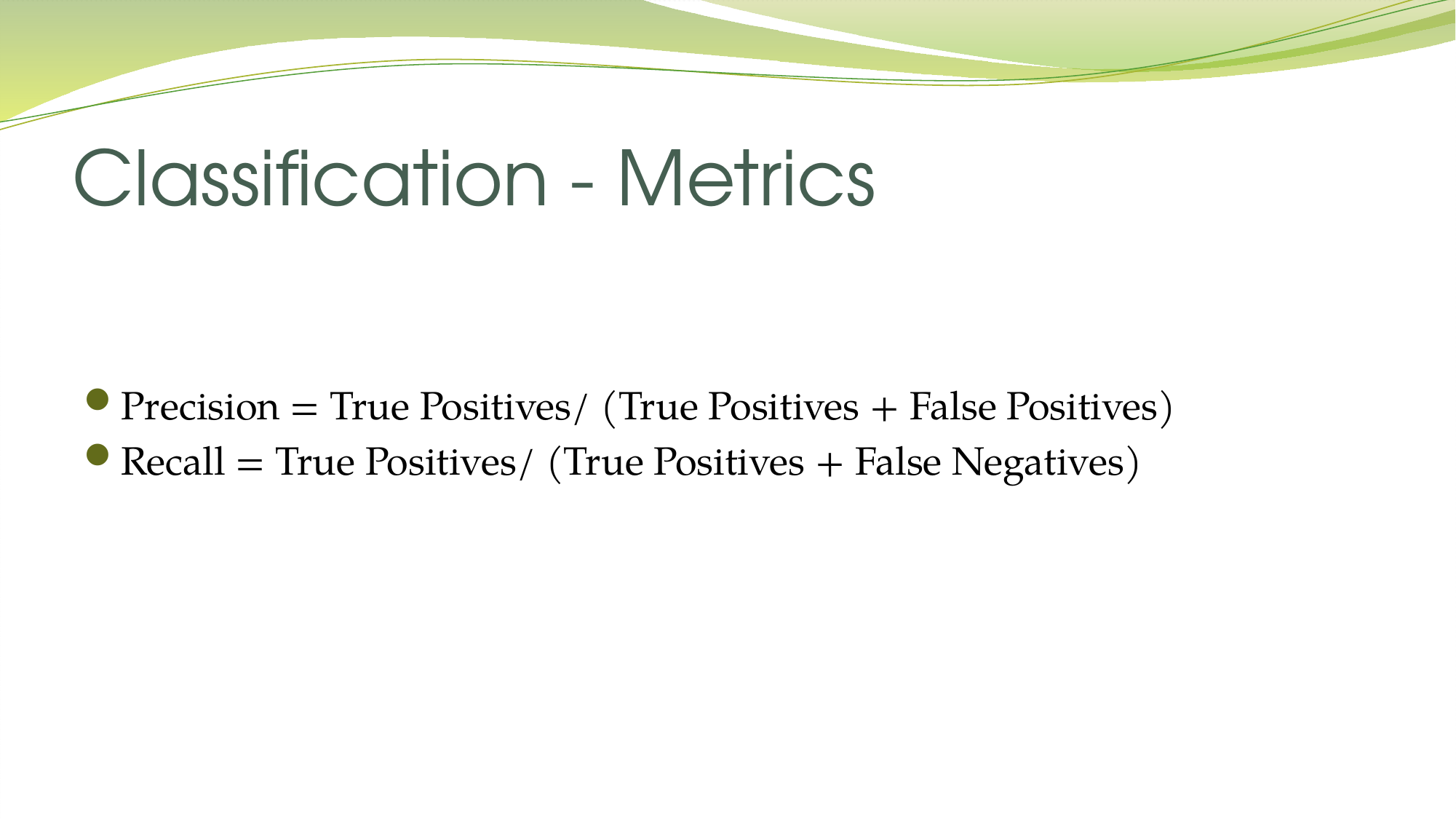

# Classification - Metrics
Precision = True Positives/ (True Positives + False Positives)
Recall = True Positives/ (True Positives + False Negatives)